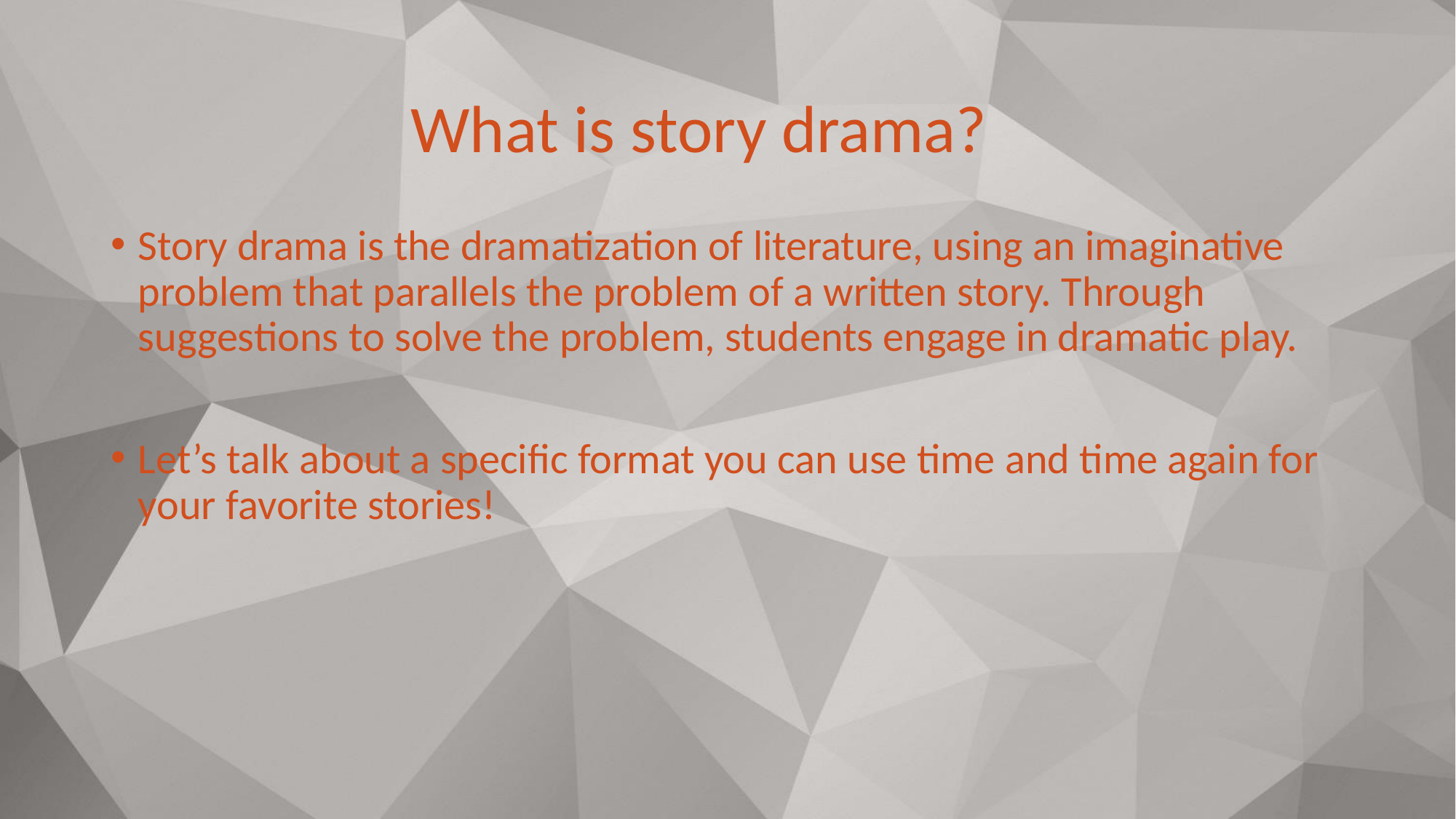

# What is story drama?
Story drama is the dramatization of literature, using an imaginative problem that parallels the problem of a written story. Through suggestions to solve the problem, students engage in dramatic play.

Let’s talk about a specific format you can use time and time again for your favorite stories!